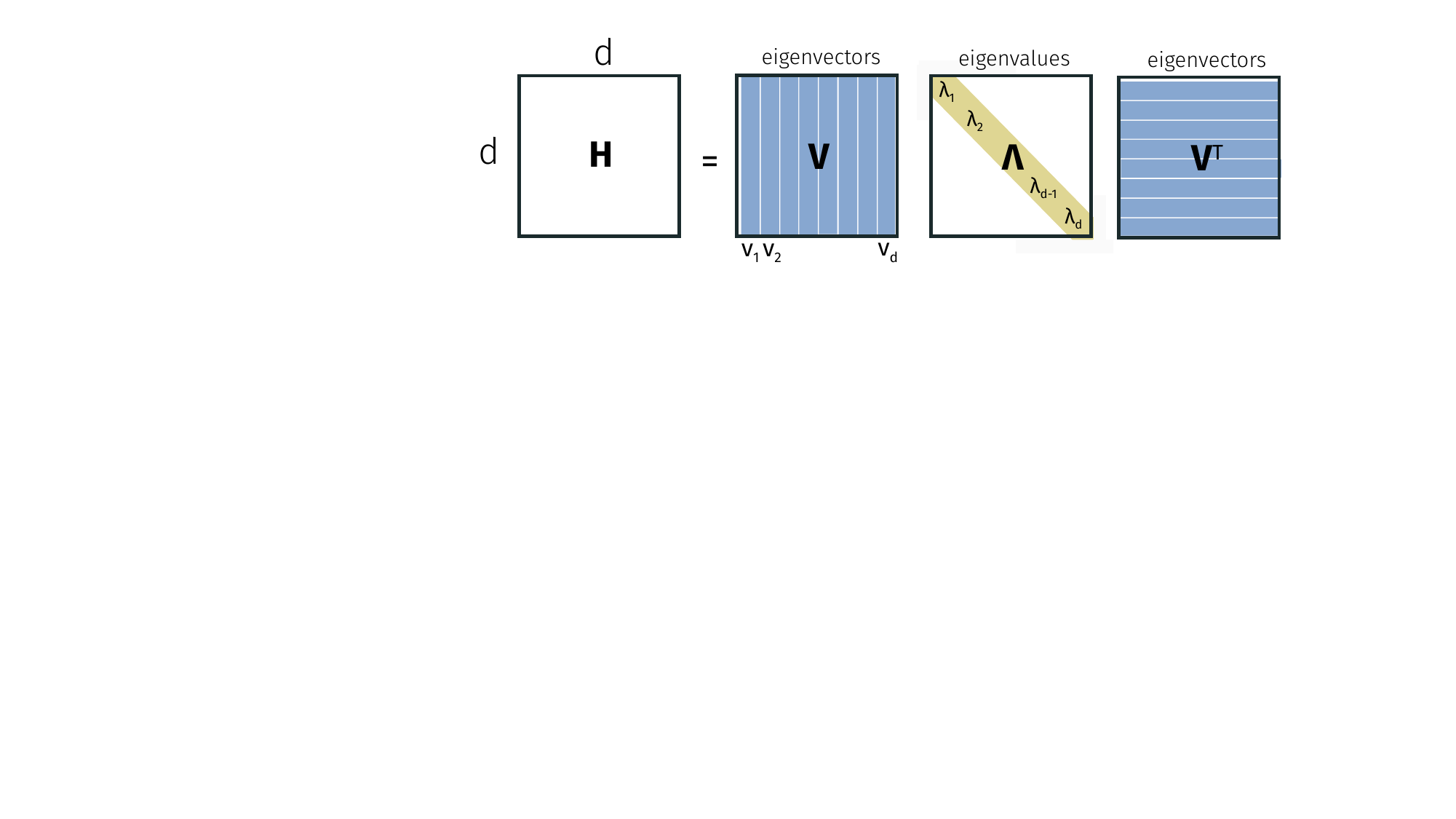

d

eigenvectors
 eigenvalues
eigenvectors

λ1

λ2

d
 H
V
Λ
VT
=

λd-1

λd

vd
v1
v2